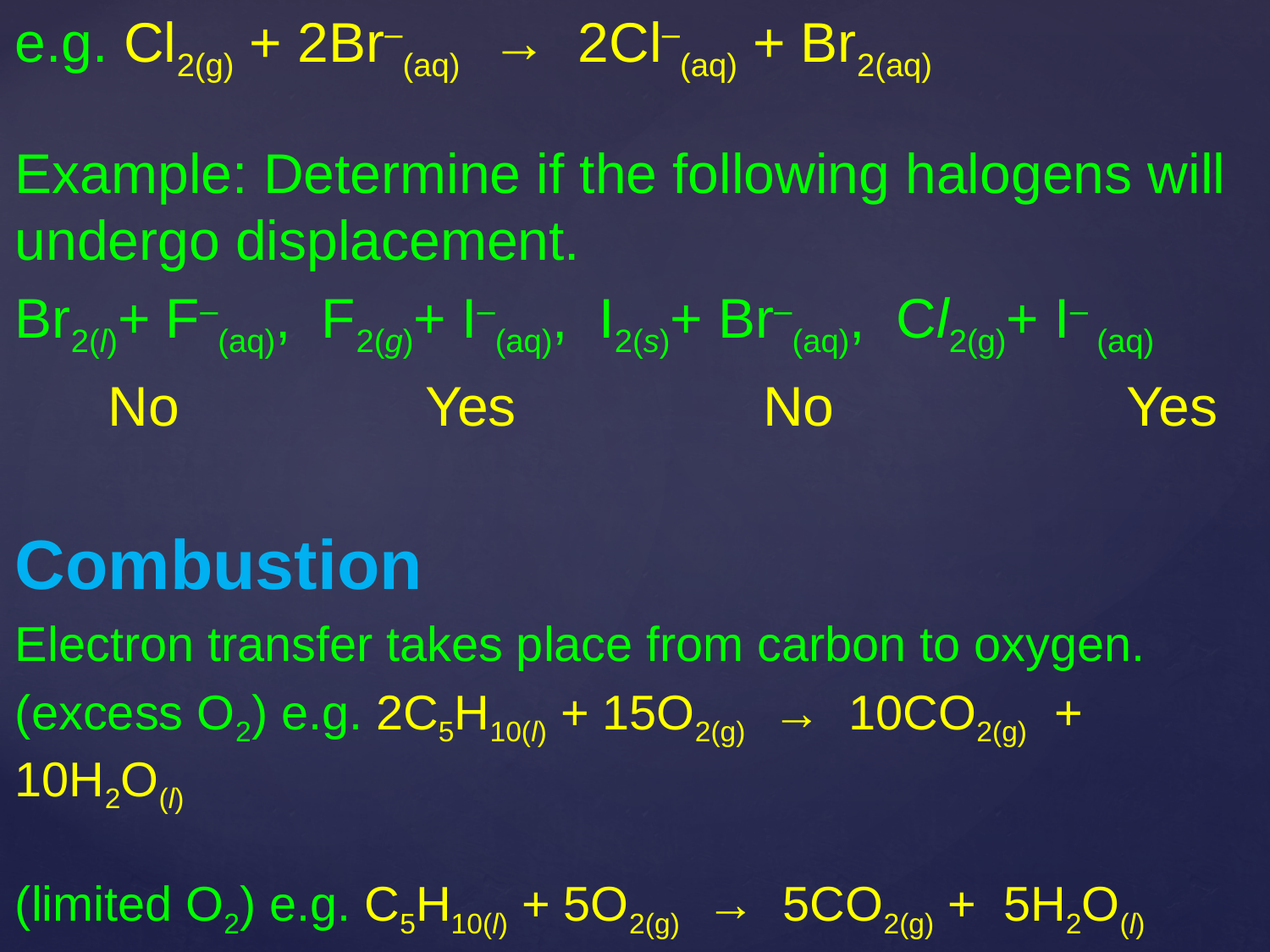

e.g. Cl2(g) + 2Br–(aq)  →  2Cl–(aq) + Br2(aq)

Example: Determine if the following halogens will undergo displacement.
Br2(l)+ F‒(aq),  F2(g)+ I‒(aq),  I2(s)+ Br‒(aq),  Cl2(g)+ I‒ (aq)
      No                Yes                No                   Yes

Combustion
Electron transfer takes place from carbon to oxygen.
(excess O2) e.g. 2C5H10(l) + 15O2(g)  →  10CO2(g)  +  10H2O(l)

(limited O2) e.g. C5H10(l) + 5O2(g)  →  5CO2(g) +  5H2O(l)